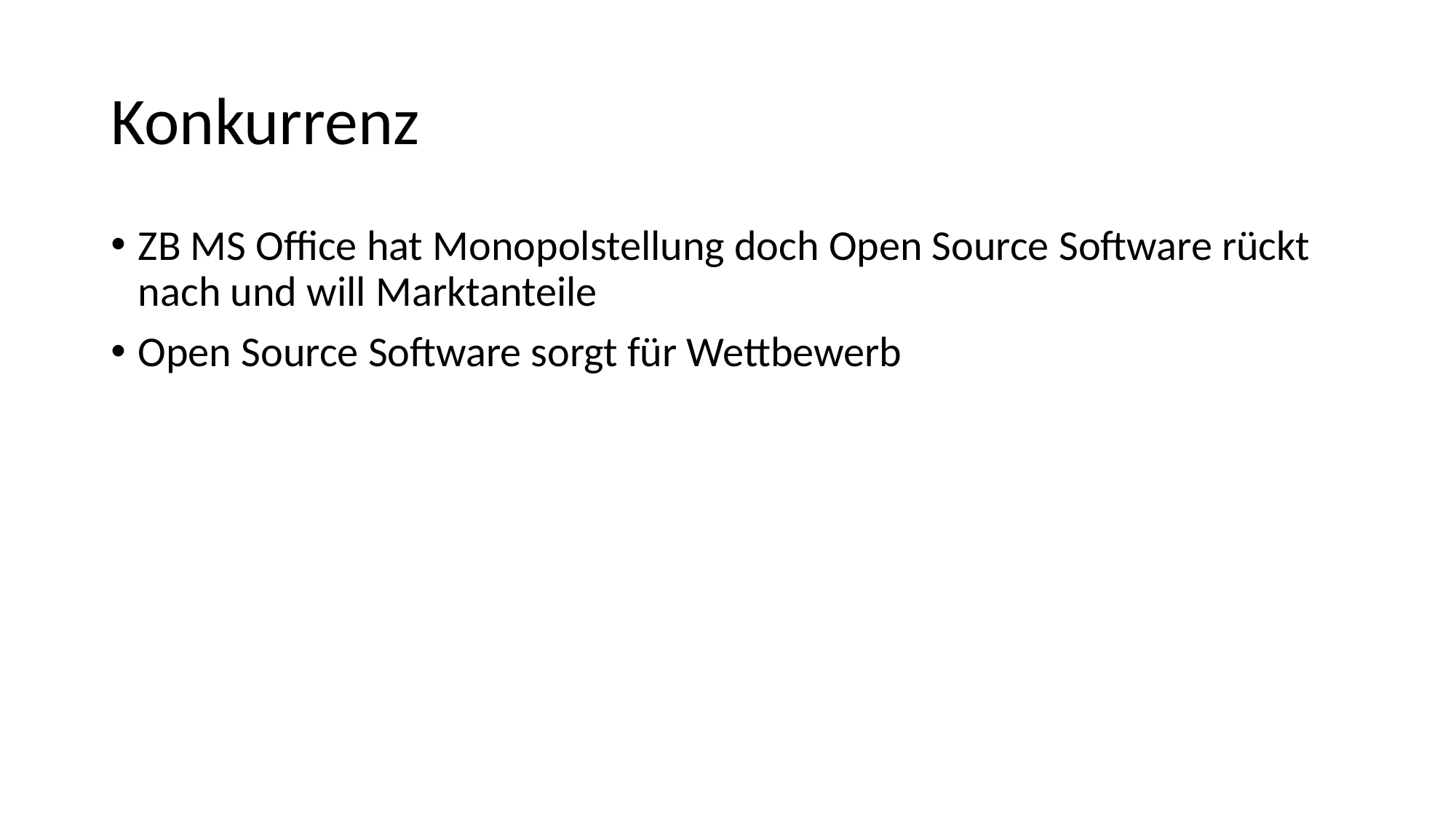

# Konkurrenz
ZB MS Office hat Monopolstellung doch Open Source Software rückt nach und will Marktanteile
Open Source Software sorgt für Wettbewerb